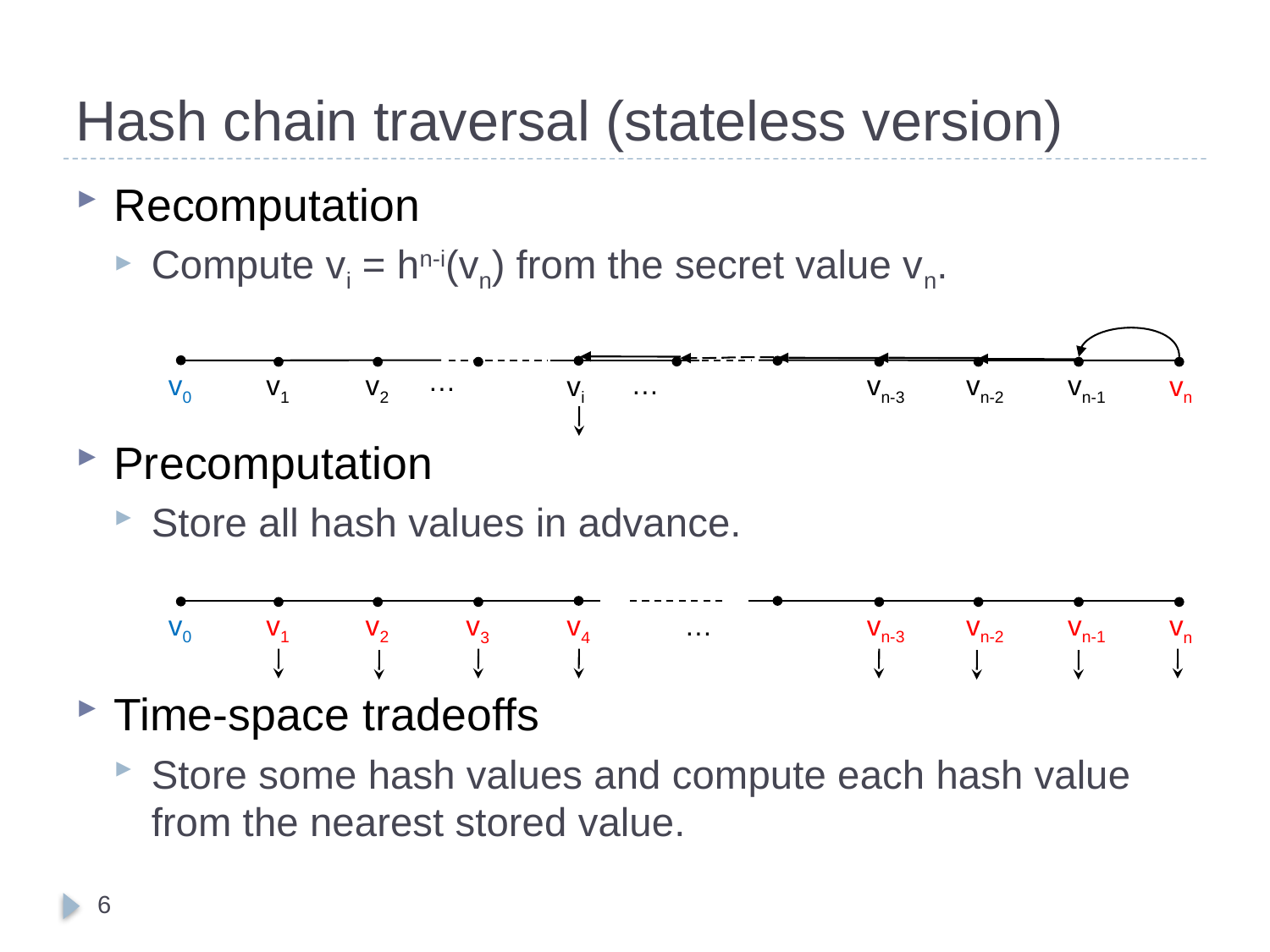

# Hash chain traversal (stateless version)
Recomputation
Compute vi = hn-i(vn) from the secret value vn.

Precomputation
Store all hash values in advance.

Time-space tradeoffs
Store some hash values and compute each hash value from the nearest stored value.

…

…
v0
v1
v2
vn-3
vn-2
vn-1
vi
vn

v0
v1
v2
vn-3
vn-2
vn-1
v3
v4
…
vn
6